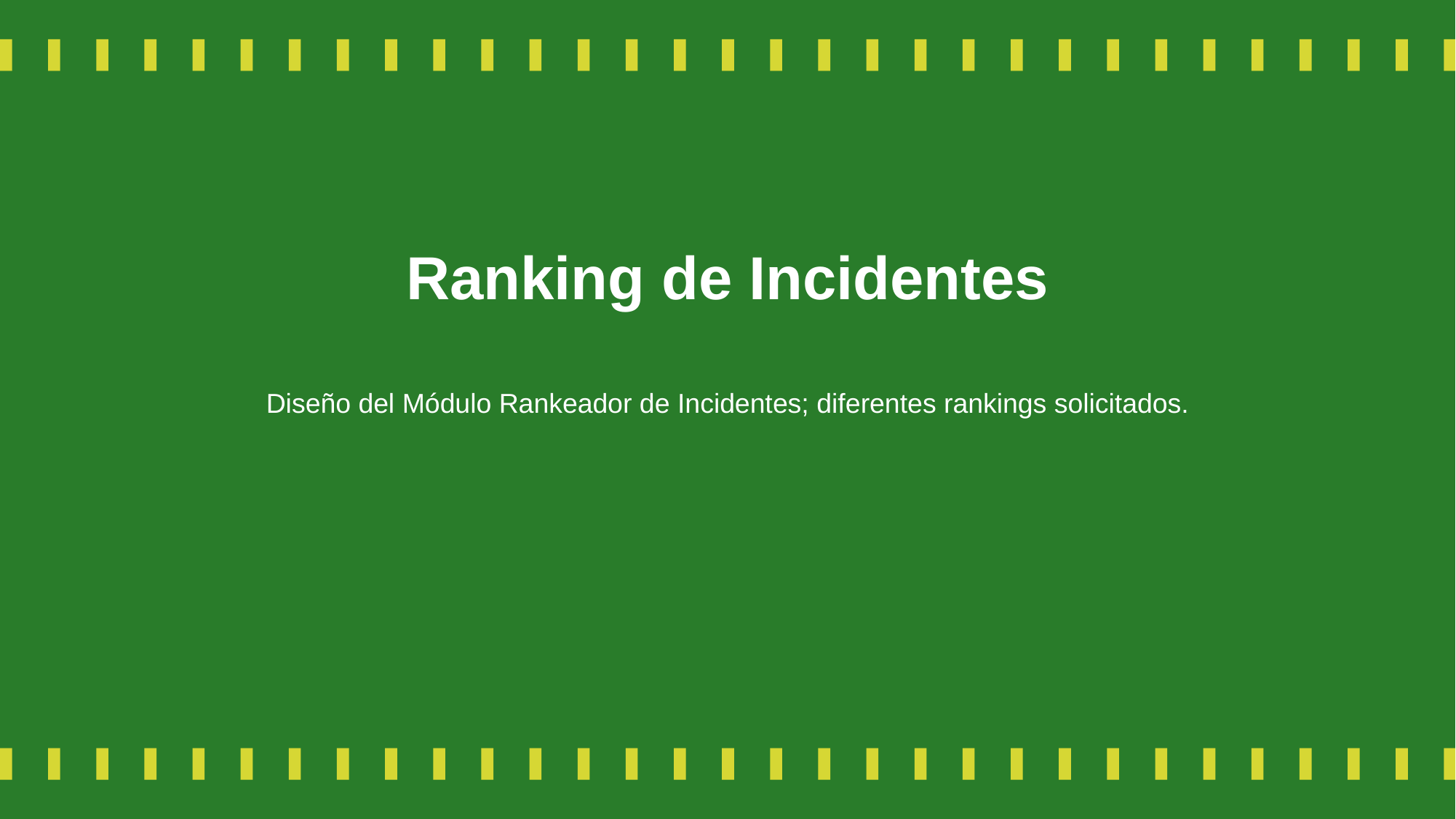

# Ranking de Incidentes
Diseño del Módulo Rankeador de Incidentes; diferentes rankings solicitados.